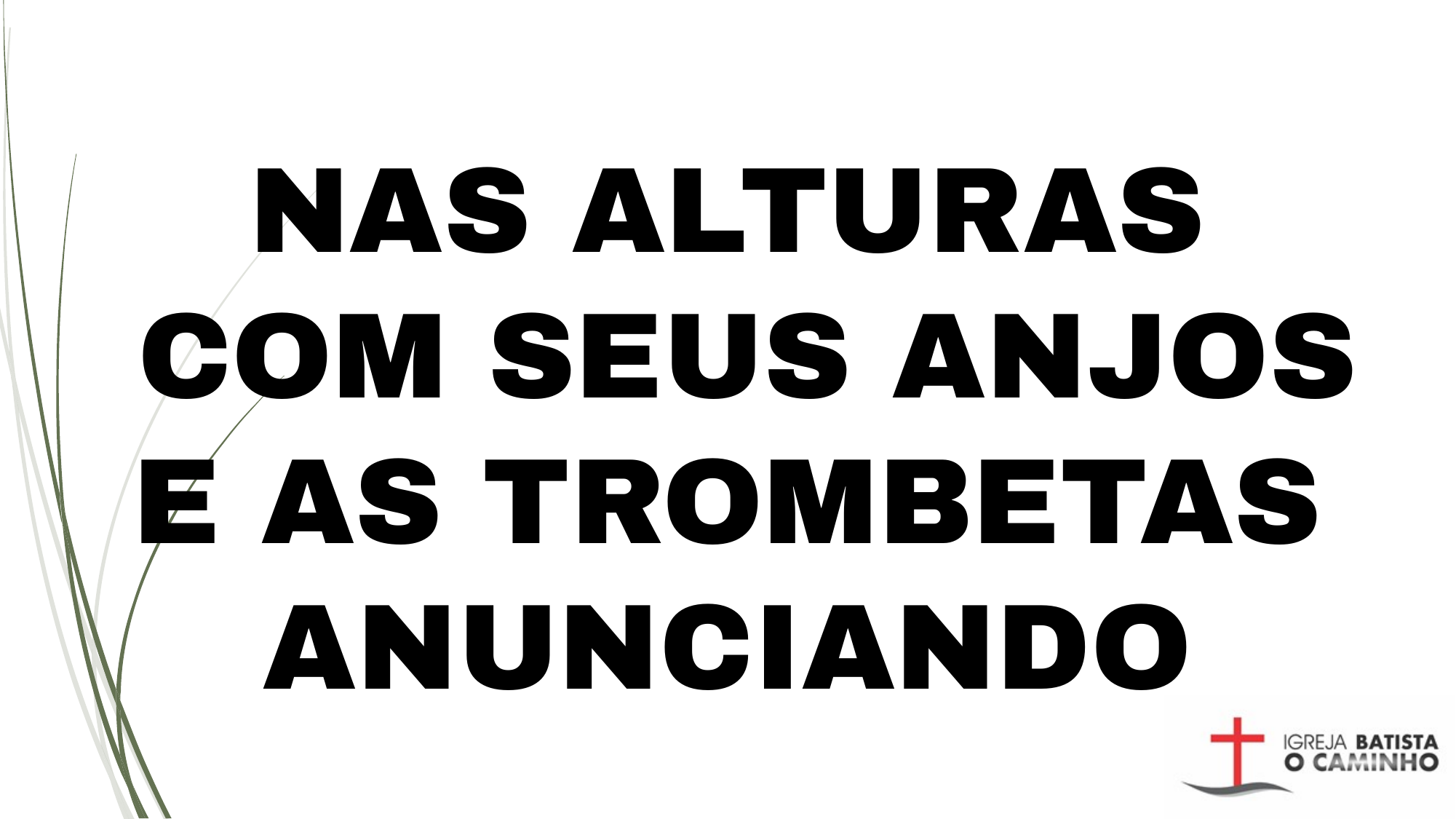

NAS ALTURAS
 COM SEUS ANJOS
E AS TROMBETAS ANUNCIANDO
#